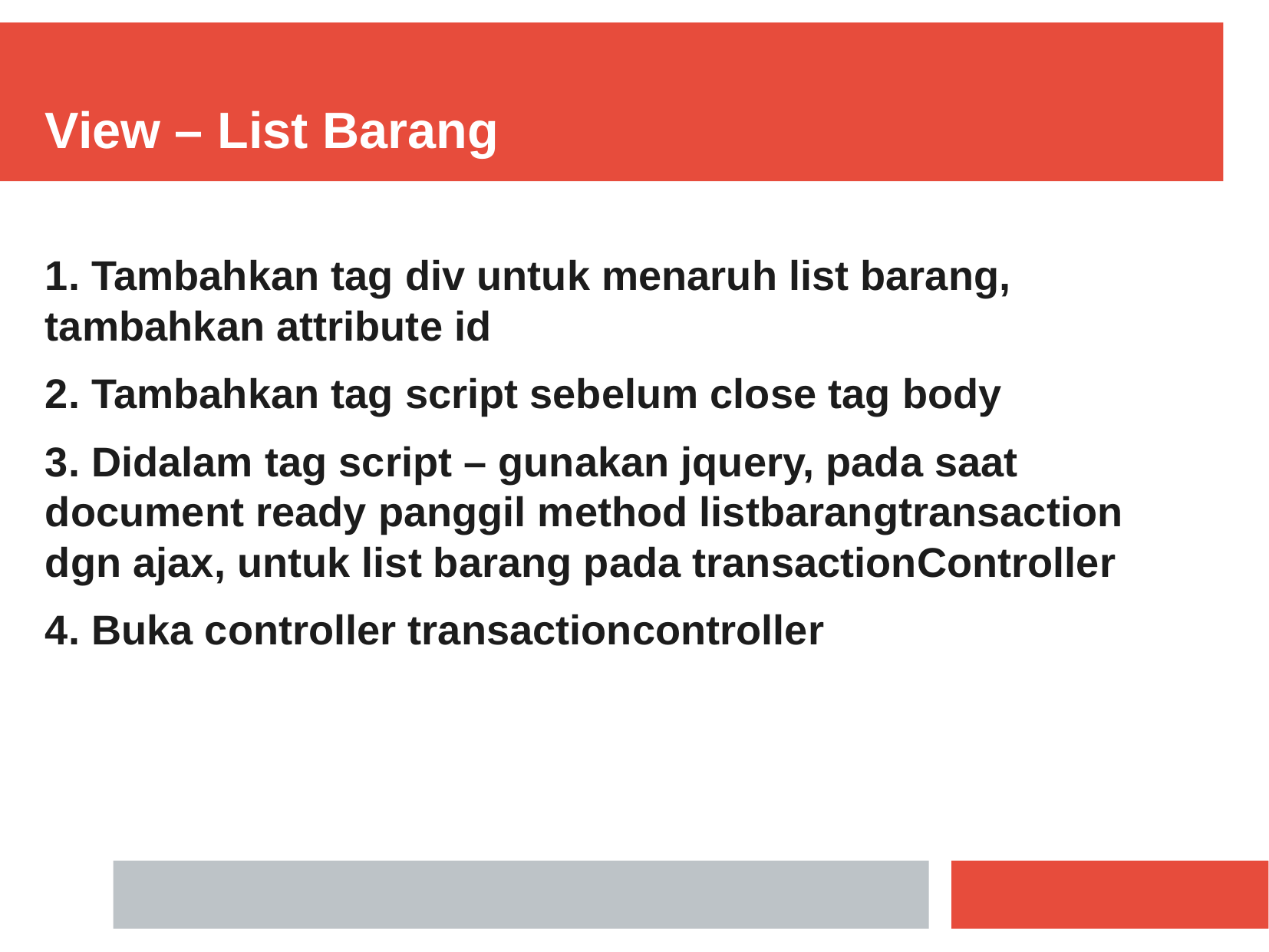

View – List Barang
1. Tambahkan tag div untuk menaruh list barang, tambahkan attribute id
2. Tambahkan tag script sebelum close tag body
3. Didalam tag script – gunakan jquery, pada saat document ready panggil method listbarangtransaction dgn ajax, untuk list barang pada transactionController
4. Buka controller transactioncontroller